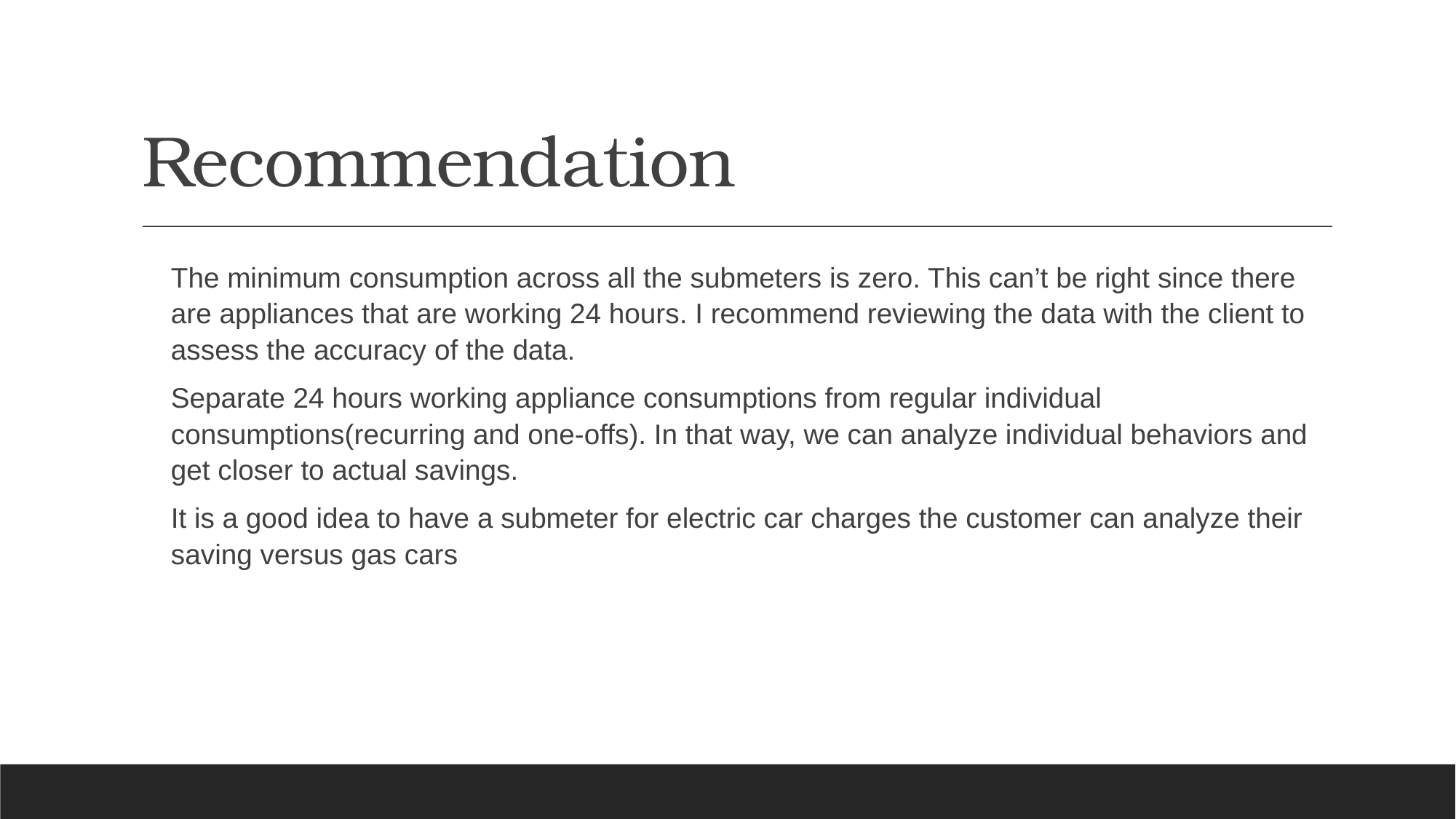

# Recommendation
The minimum consumption across all the submeters is zero. This can’t be right since there are appliances that are working 24 hours. I recommend reviewing the data with the client to assess the accuracy of the data.
Separate 24 hours working appliance consumptions from regular individual consumptions(recurring and one-offs). In that way, we can analyze individual behaviors and get closer to actual savings.
It is a good idea to have a submeter for electric car charges the customer can analyze their saving versus gas cars